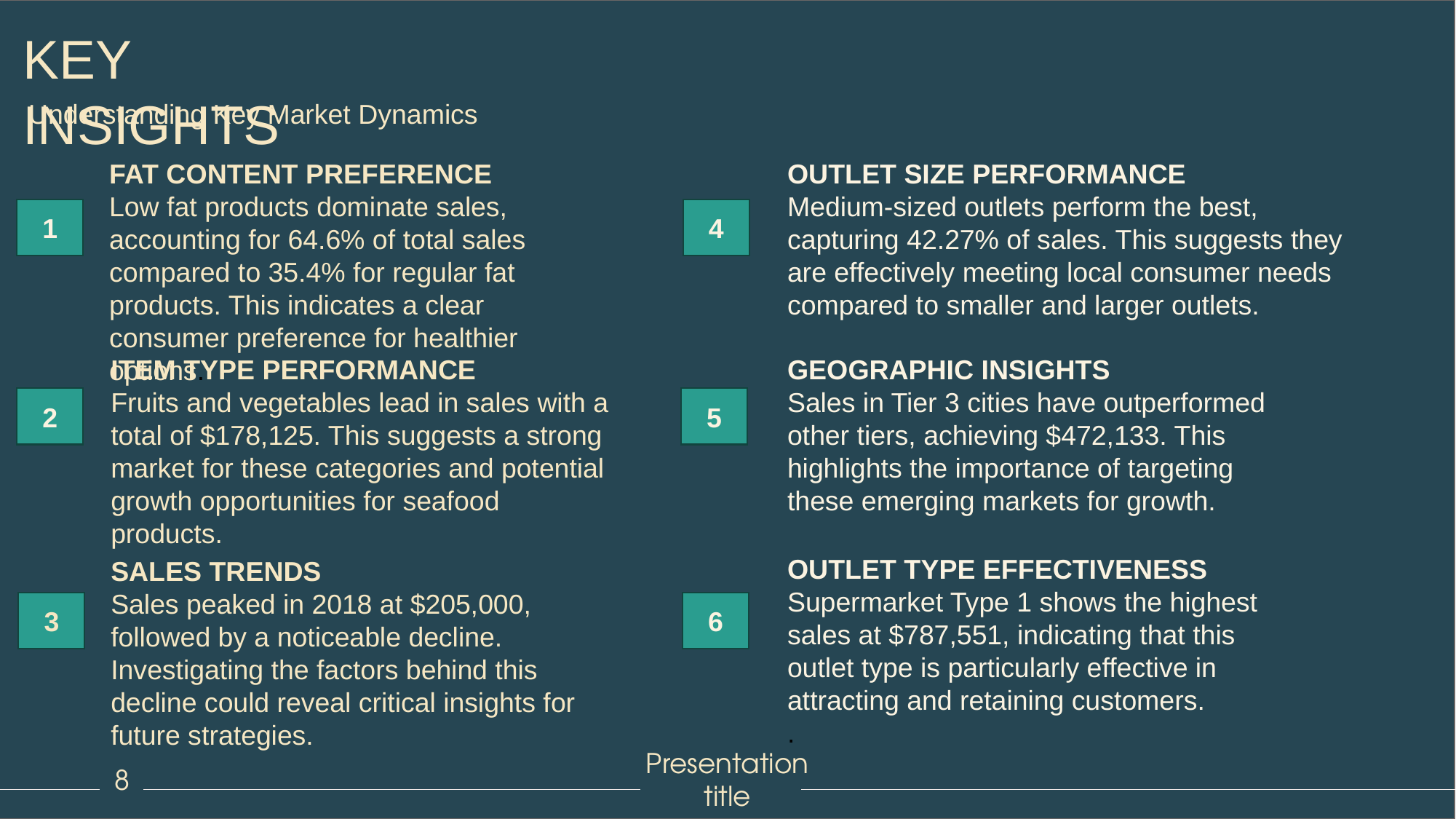

Key Insights
Understanding Key Market Dynamics
Outlet Size Performance
Medium-sized outlets perform the best, capturing 42.27% of sales. This suggests they are effectively meeting local consumer needs compared to smaller and larger outlets.
Fat Content Preference
Low fat products dominate sales, accounting for 64.6% of total sales compared to 35.4% for regular fat products. This indicates a clear consumer preference for healthier options.
4
1
Item Type Performance
Fruits and vegetables lead in sales with a total of $178,125. This suggests a strong market for these categories and potential growth opportunities for seafood products.
Geographic Insights
Sales in Tier 3 cities have outperformed other tiers, achieving $472,133. This highlights the importance of targeting these emerging markets for growth.
2
5
Outlet Type Effectiveness
Supermarket Type 1 shows the highest sales at $787,551, indicating that this outlet type is particularly effective in attracting and retaining customers.
.
Sales Trends
Sales peaked in 2018 at $205,000, followed by a noticeable decline. Investigating the factors behind this decline could reveal critical insights for future strategies.
6
3
8
Presentation title